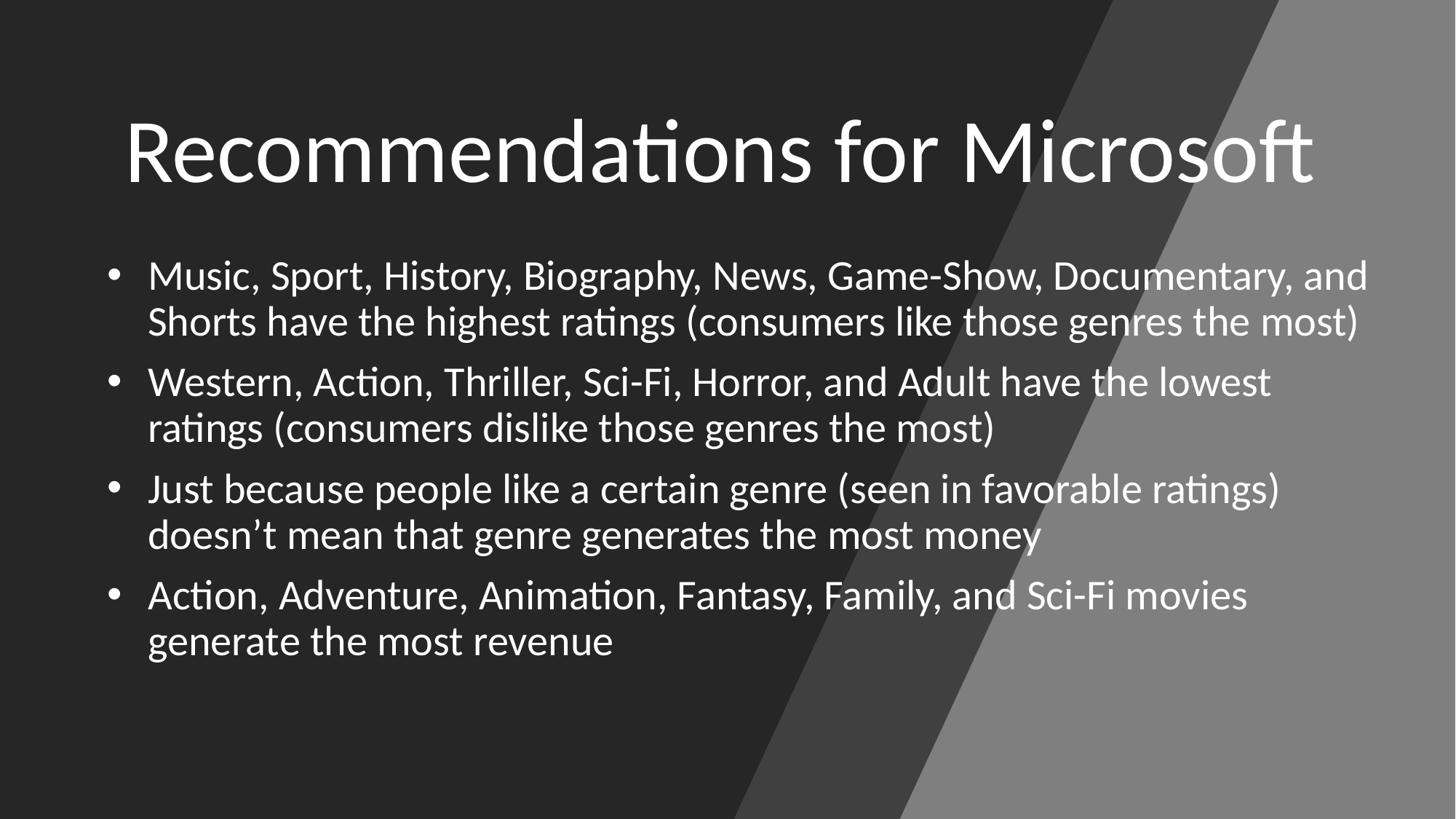

# Recommendations for Microsoft
Music, Sport, History, Biography, News, Game-Show, Documentary, and Shorts have the highest ratings (consumers like those genres the most)
Western, Action, Thriller, Sci-Fi, Horror, and Adult have the lowest ratings (consumers dislike those genres the most)
Just because people like a certain genre (seen in favorable ratings) doesn’t mean that genre generates the most money
Action, Adventure, Animation, Fantasy, Family, and Sci-Fi movies generate the most revenue